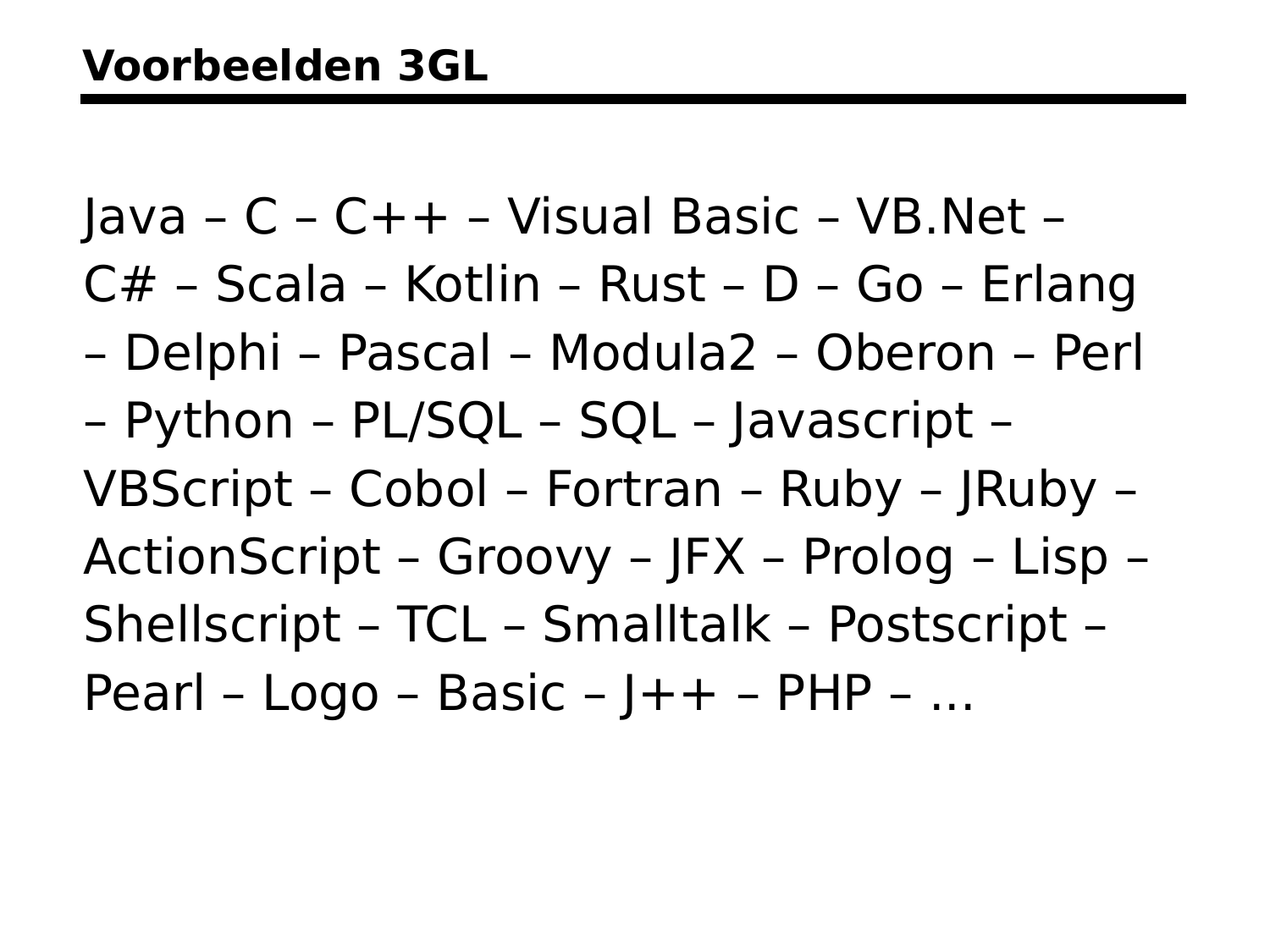

# Voorbeelden 3GL
Java – C – C++ – Visual Basic – VB.Net – C# – Scala – Kotlin – Rust – D – Go – Erlang – Delphi – Pascal – Modula2 – Oberon – Perl – Python – PL/SQL – SQL – Javascript – VBScript – Cobol – Fortran – Ruby – JRuby – ActionScript – Groovy – JFX – Prolog – Lisp – Shellscript – TCL – Smalltalk – Postscript – Pearl – Logo – Basic – J++ – PHP – ...